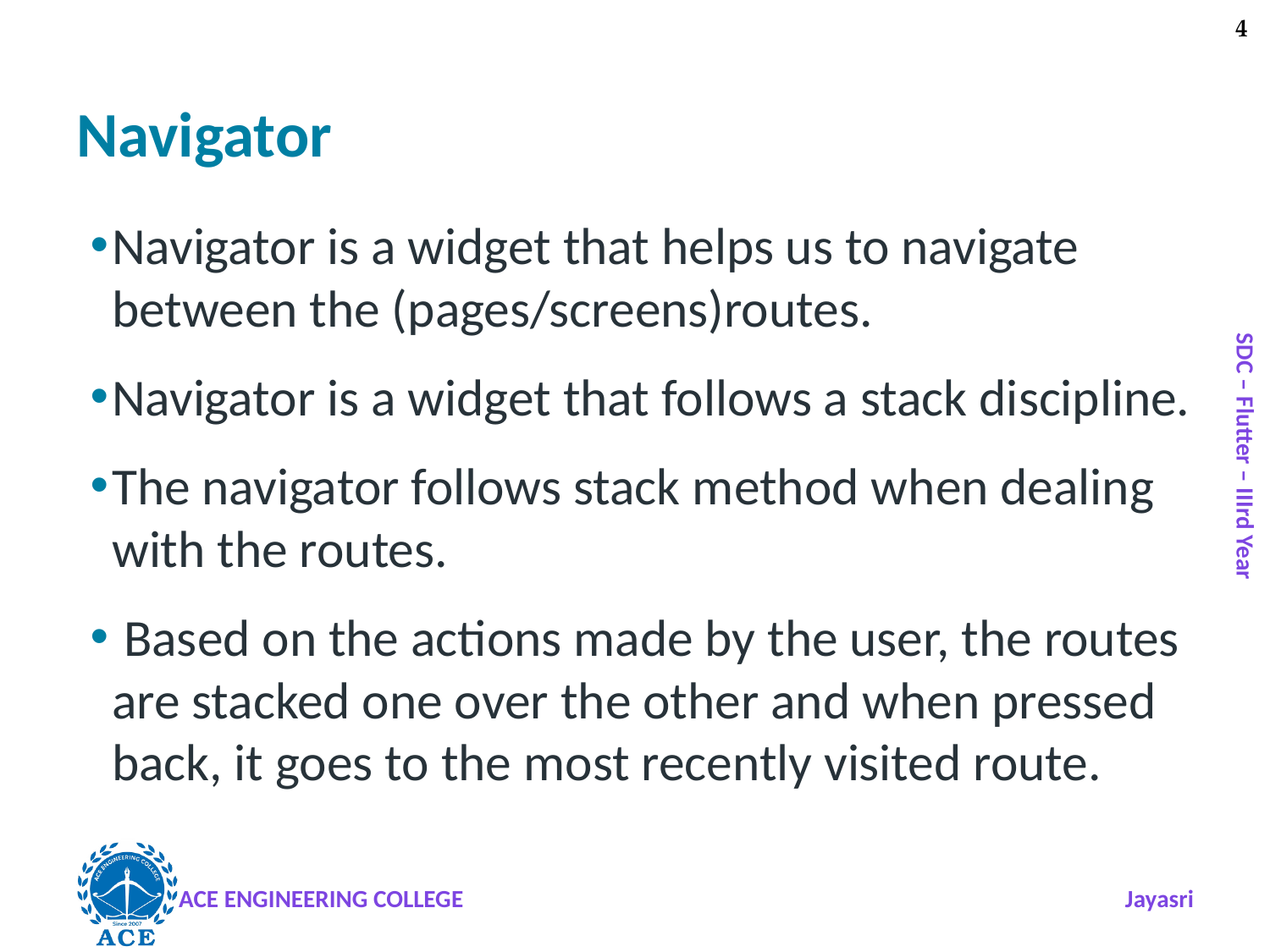

4
# Navigator
Navigator is a widget that helps us to navigate between the (pages/screens)routes.
Navigator is a widget that follows a stack discipline.
The navigator follows stack method when dealing with the routes.
 Based on the actions made by the user, the routes are stacked one over the other and when pressed back, it goes to the most recently visited route.